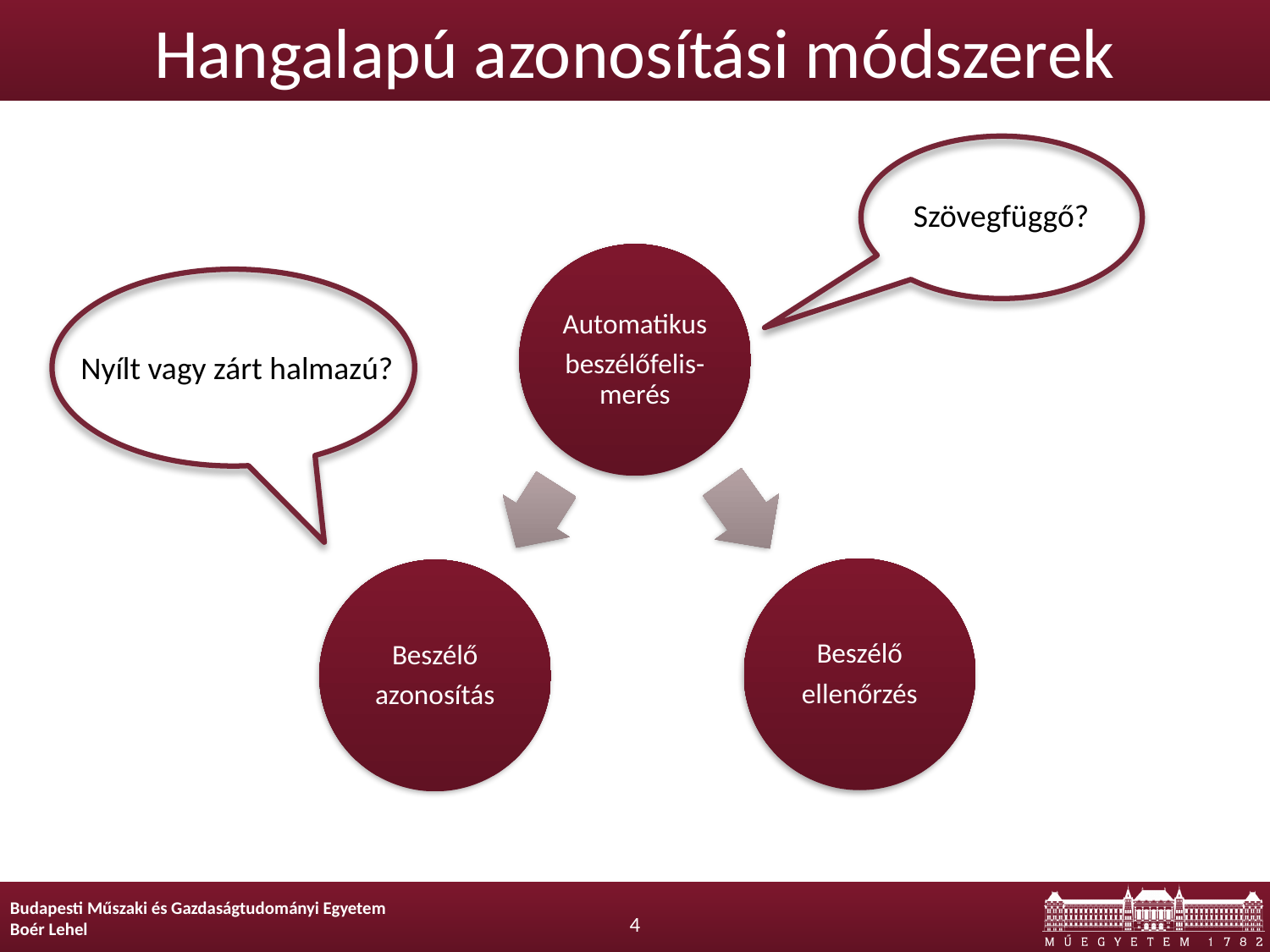

Automatikus
beszélőfelis-merés

Beszélő
azonosítás

Beszélő
ellenőrzés
Hangalapú azonosítási módszerek

Szövegfüggő?

Nyílt vagy zárt halmazú?
4